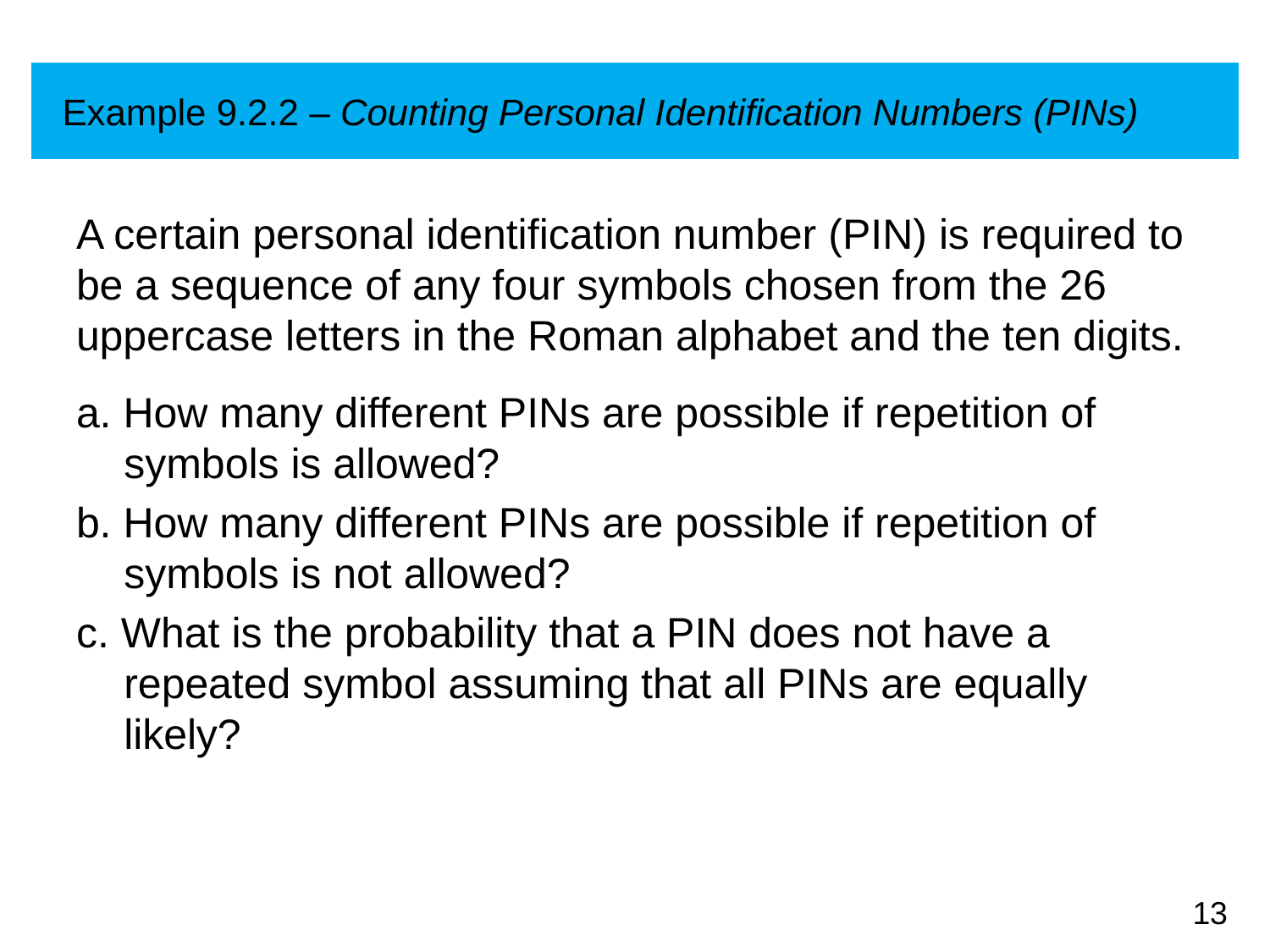

# Example 9.2.2 – Counting Personal Identification Numbers (PINs)
A certain personal identification number (PIN) is required to be a sequence of any four symbols chosen from the 26 uppercase letters in the Roman alphabet and the ten digits.

a. How many different PINs are possible if repetition of symbols is allowed?
b. How many different PINs are possible if repetition of symbols is not allowed?
c. What is the probability that a PIN does not have a repeated symbol assuming that all PINs are equally likely?